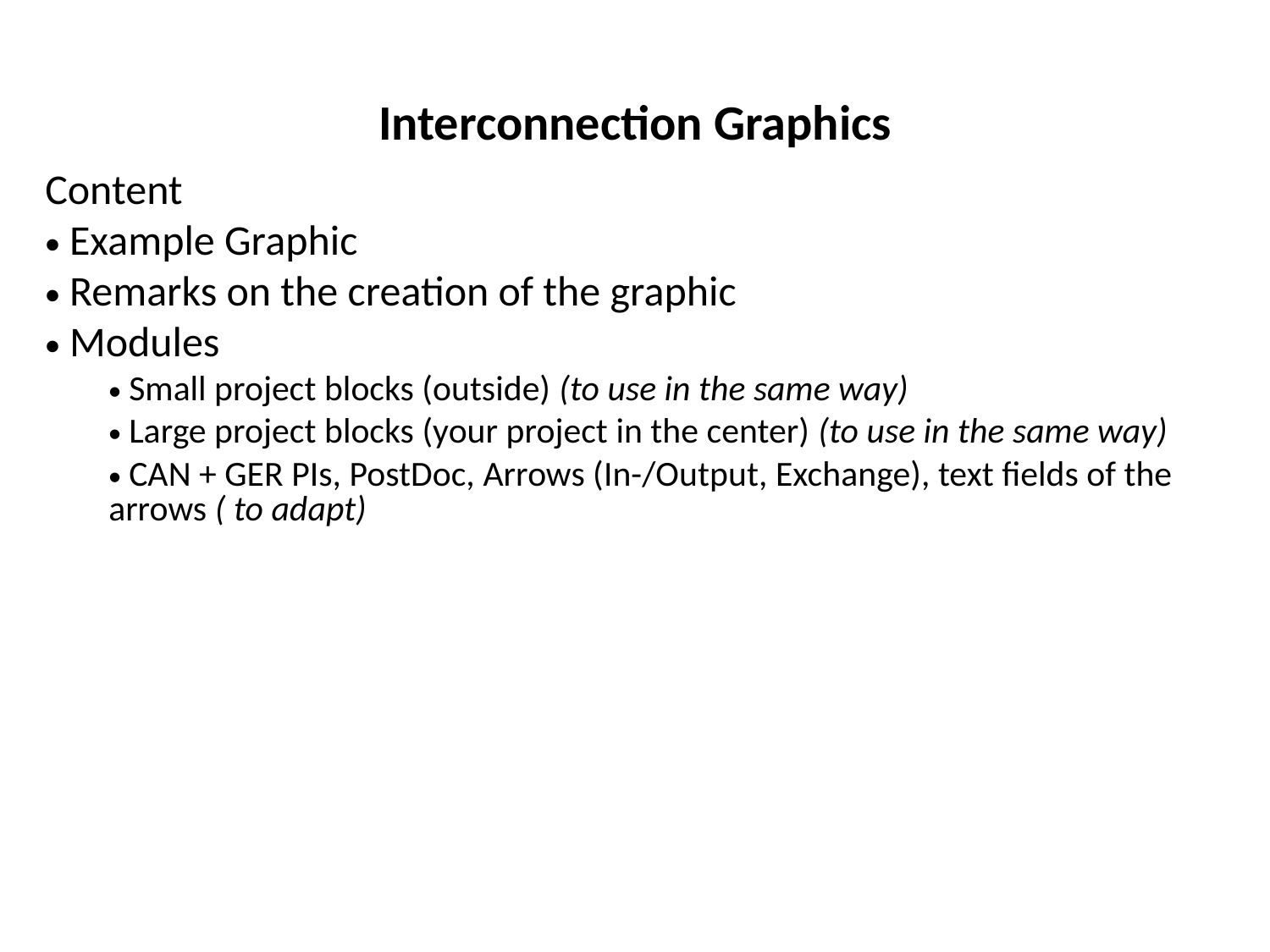

# Interconnection Graphics
Content
 Example Graphic
 Remarks on the creation of the graphic
 Modules
 Small project blocks (outside) (to use in the same way)
 Large project blocks (your project in the center) (to use in the same way)
 CAN + GER PIs, PostDoc, Arrows (In-/Output, Exchange), text fields of the arrows ( to adapt)